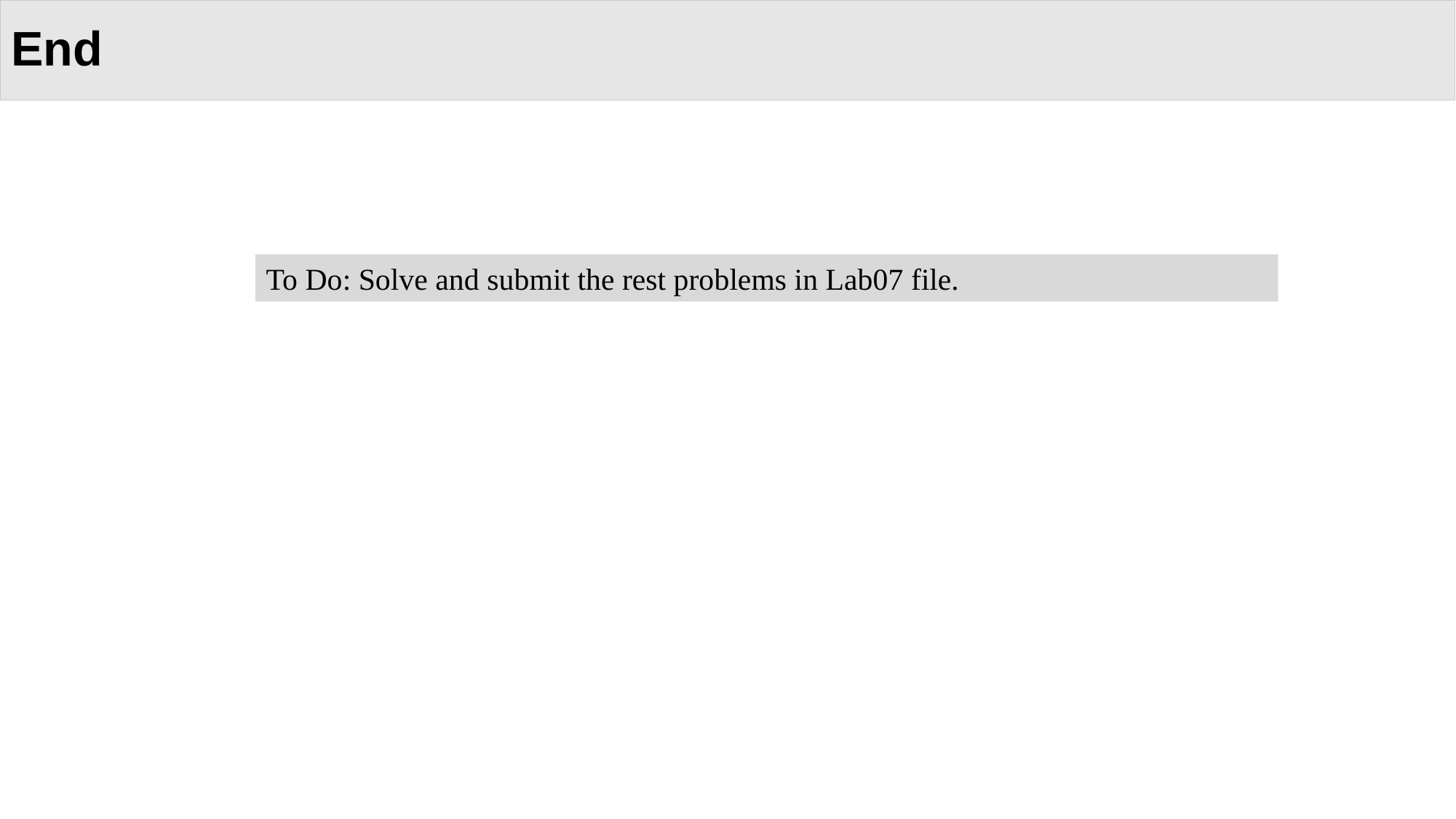

# End
To Do: Solve and submit the rest problems in Lab07 file.